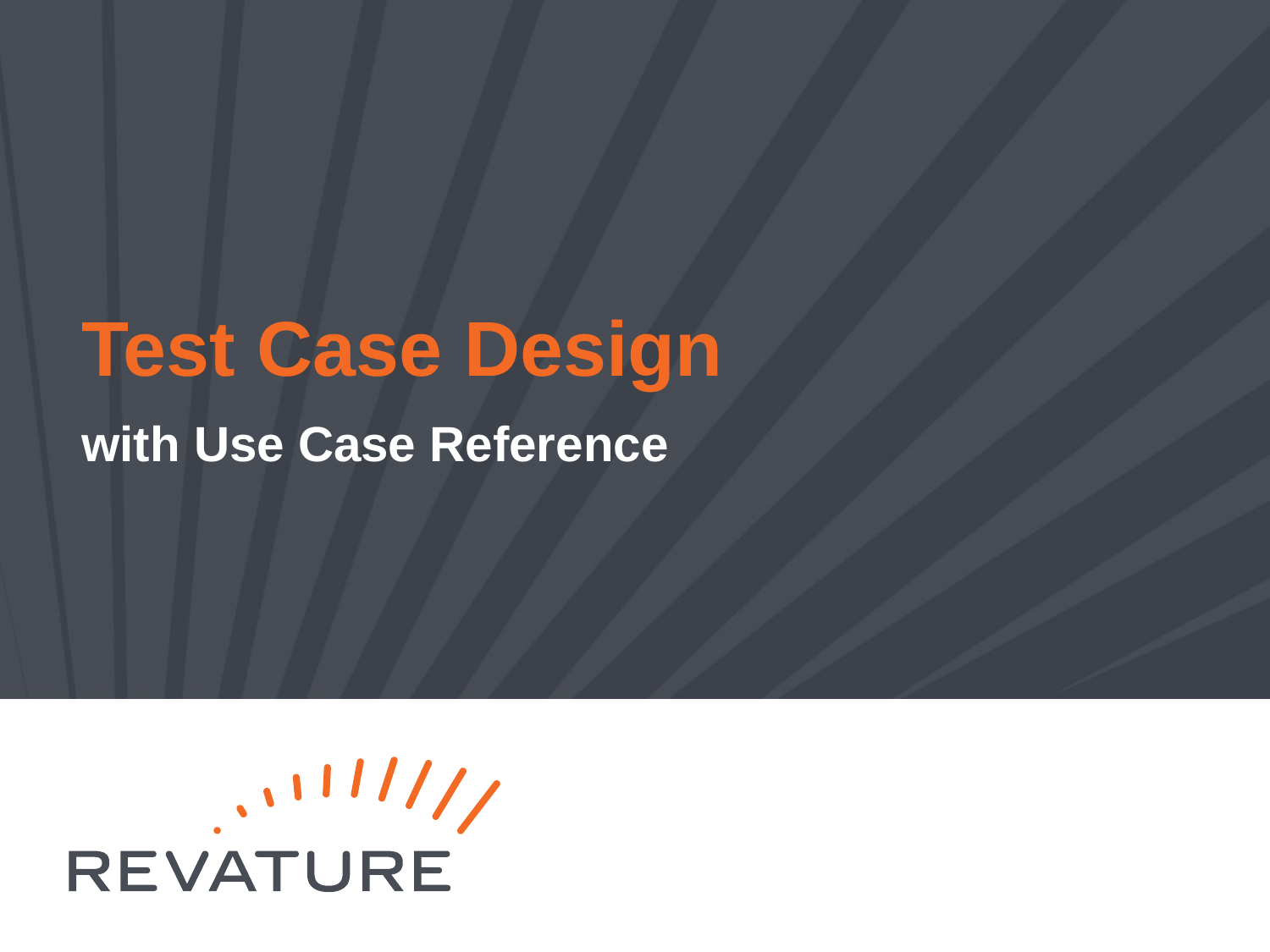

# Test Case Design
with Use Case Reference